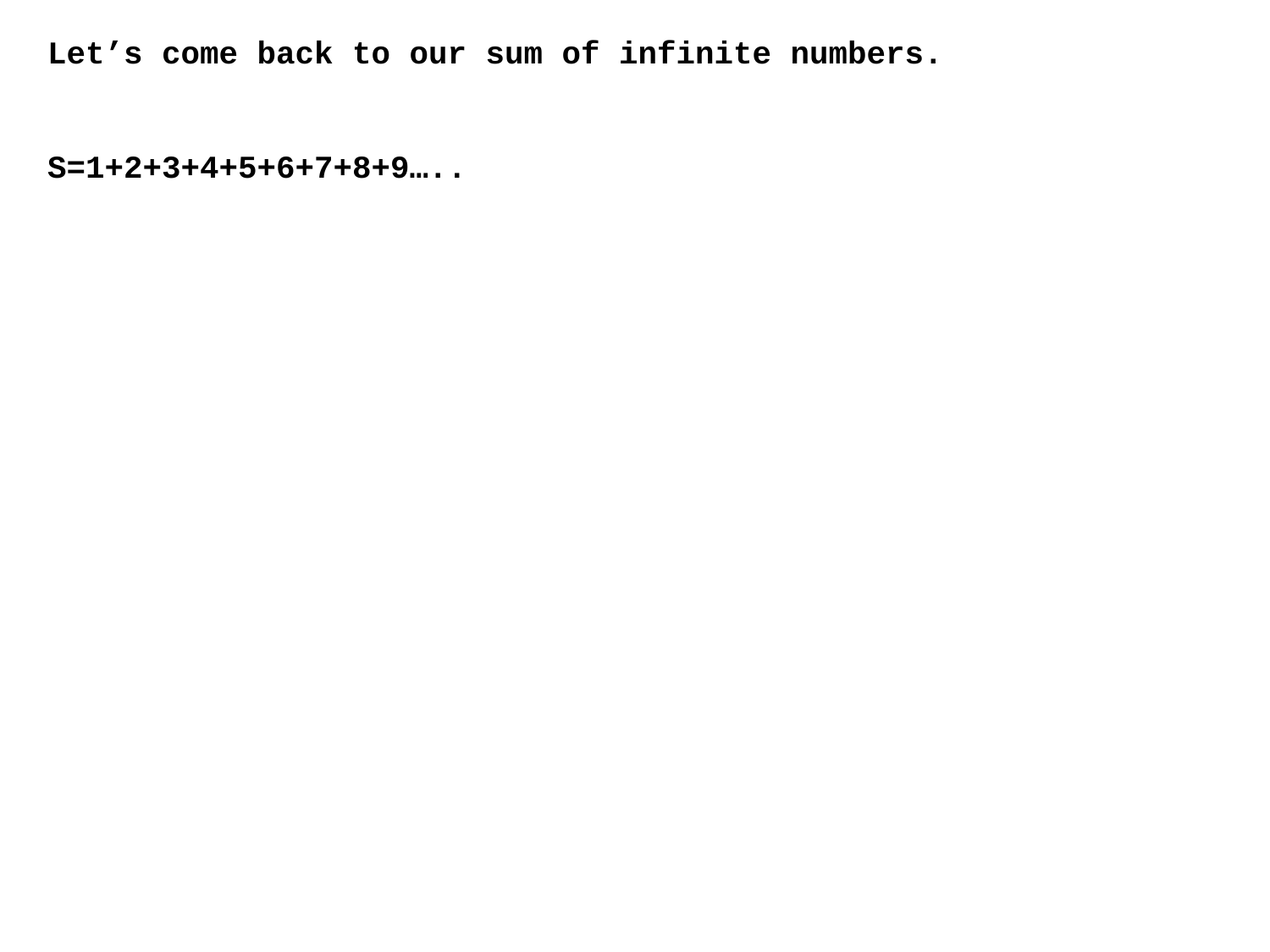

Let’s come back to our sum of infinite numbers.

S=1+2+3+4+5+6+7+8+9…..